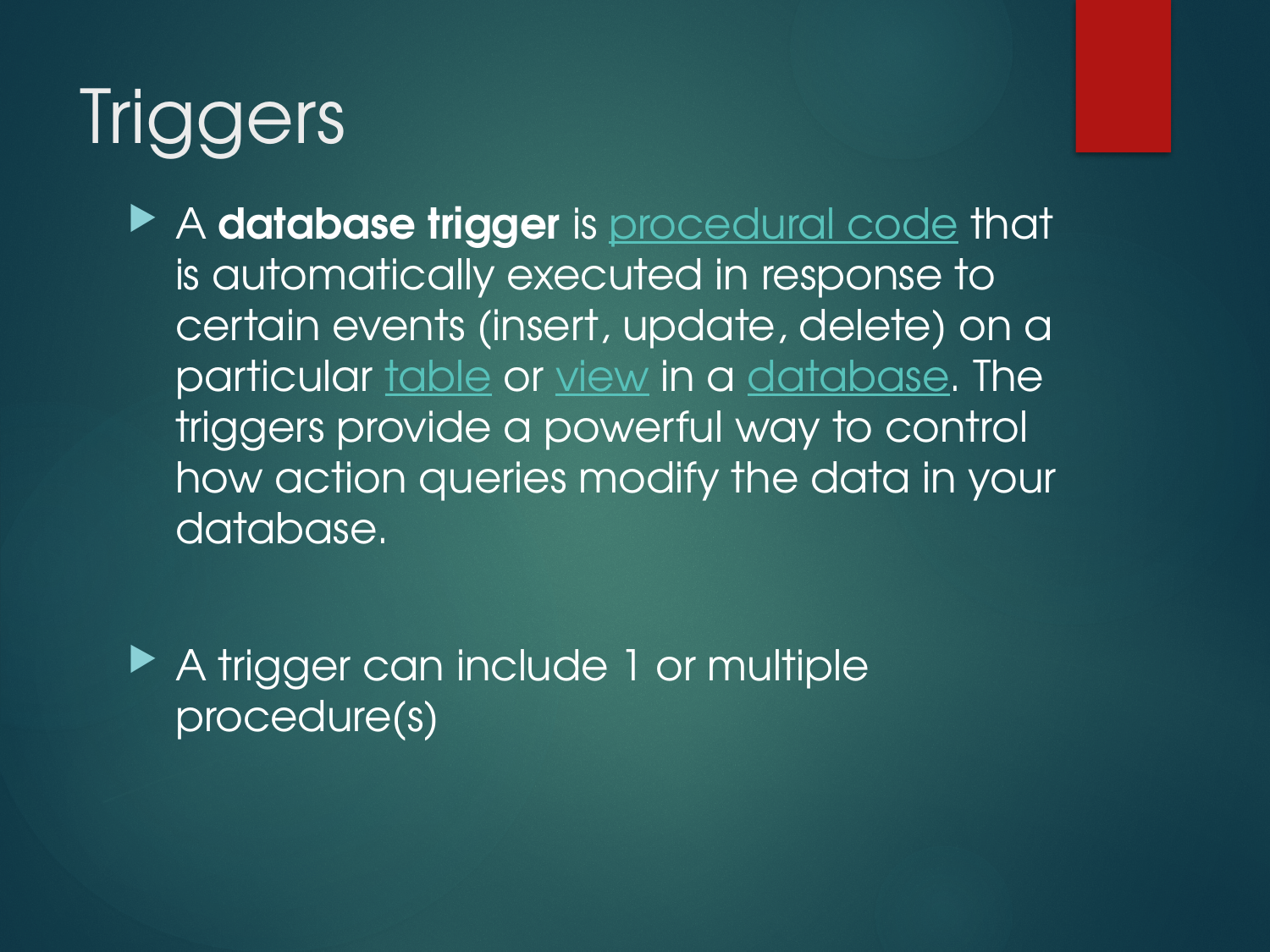

# Triggers
A database trigger is procedural code that is automatically executed in response to certain events (insert, update, delete) on a particular table or view in a database. The triggers provide a powerful way to control how action queries modify the data in your database.

A trigger can include 1 or multiple procedure(s)